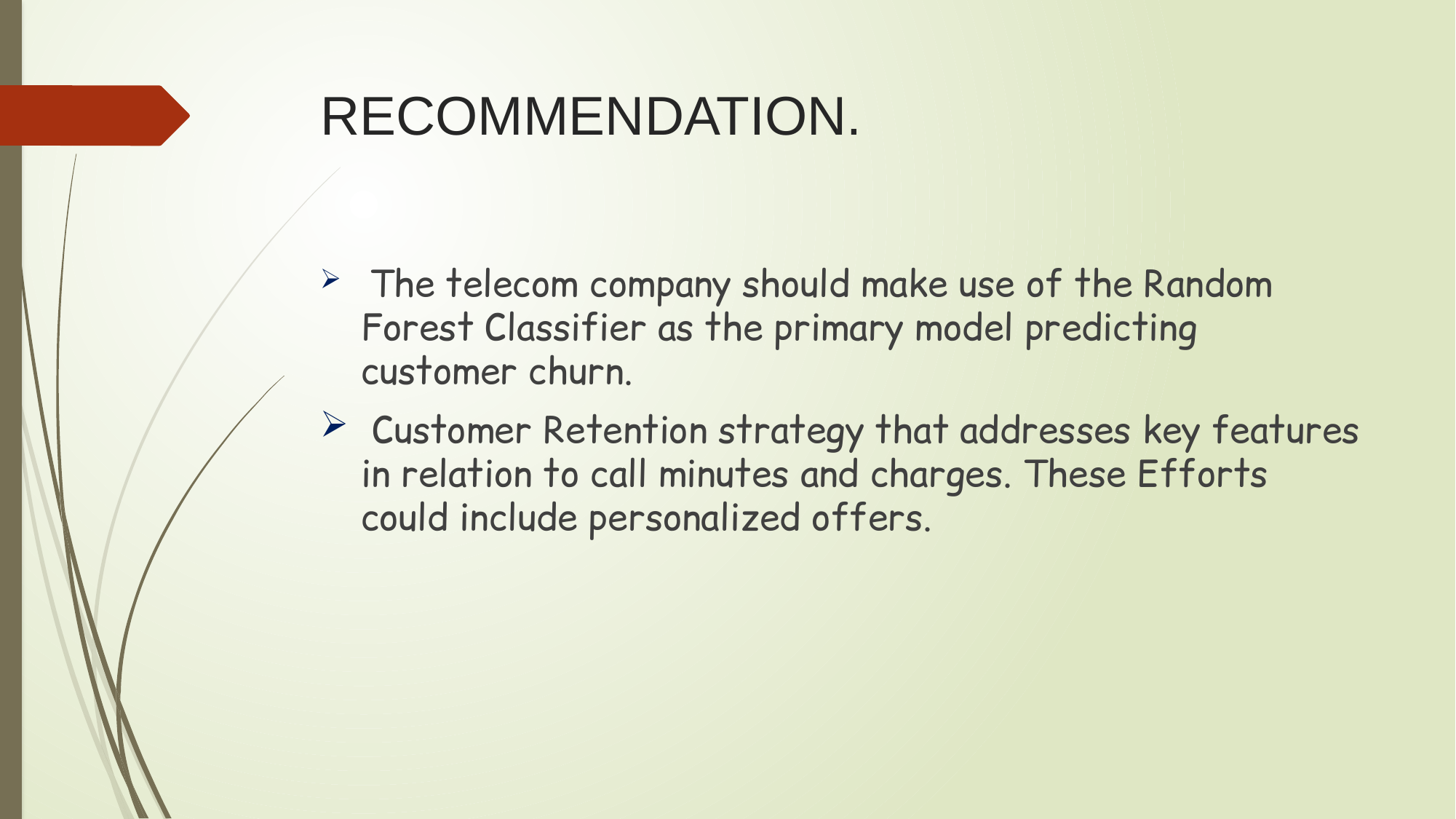

# RECOMMENDATION.
 The telecom company should make use of the Random Forest Classifier as the primary model predicting customer churn.
 Customer Retention strategy that addresses key features in relation to call minutes and charges. These Efforts could include personalized offers.